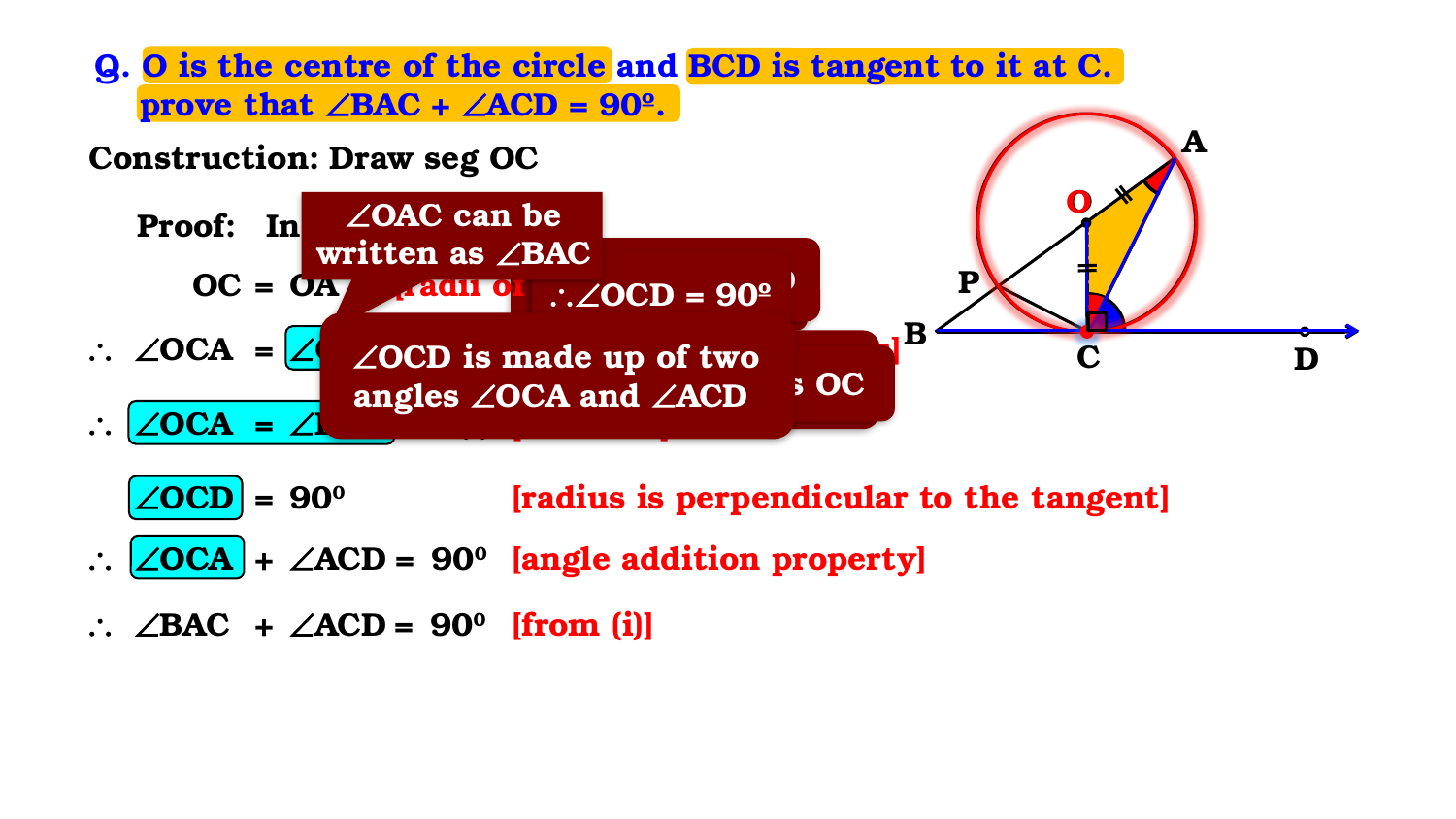

Q. O is the centre of the circle and BCD is tangent to it at C.
	prove that ∠BAC + ∠ACD = 90º.

A
O

P
B

C
D

Construction:
Draw seg OC

O
∠OAC can be written as ∠BAC

Proof:
In ΔOCA,

Observe ∠OCD

∴∠OCD = 90º
OC
=
OA
[radii of same circle]

Consider ΔOCA

∠OCD is made up of two angles ∠OCA and ∠ACD

∴
∠OCA
=
∠OAC
[Angle opposite to equal sides]

We know that, radius is perpendicular to tangent

Let us draw radius OC
∴
∠OCA
=
∠BAC
…(i)
[B - O - A]

∠OCD
=
900
[radius is perpendicular to the tangent]

∴
∠OCA
+
∠ACD
=
900
[angle addition property]

∴
∠BAC
+
∠ACD
=
900
[from (i)]